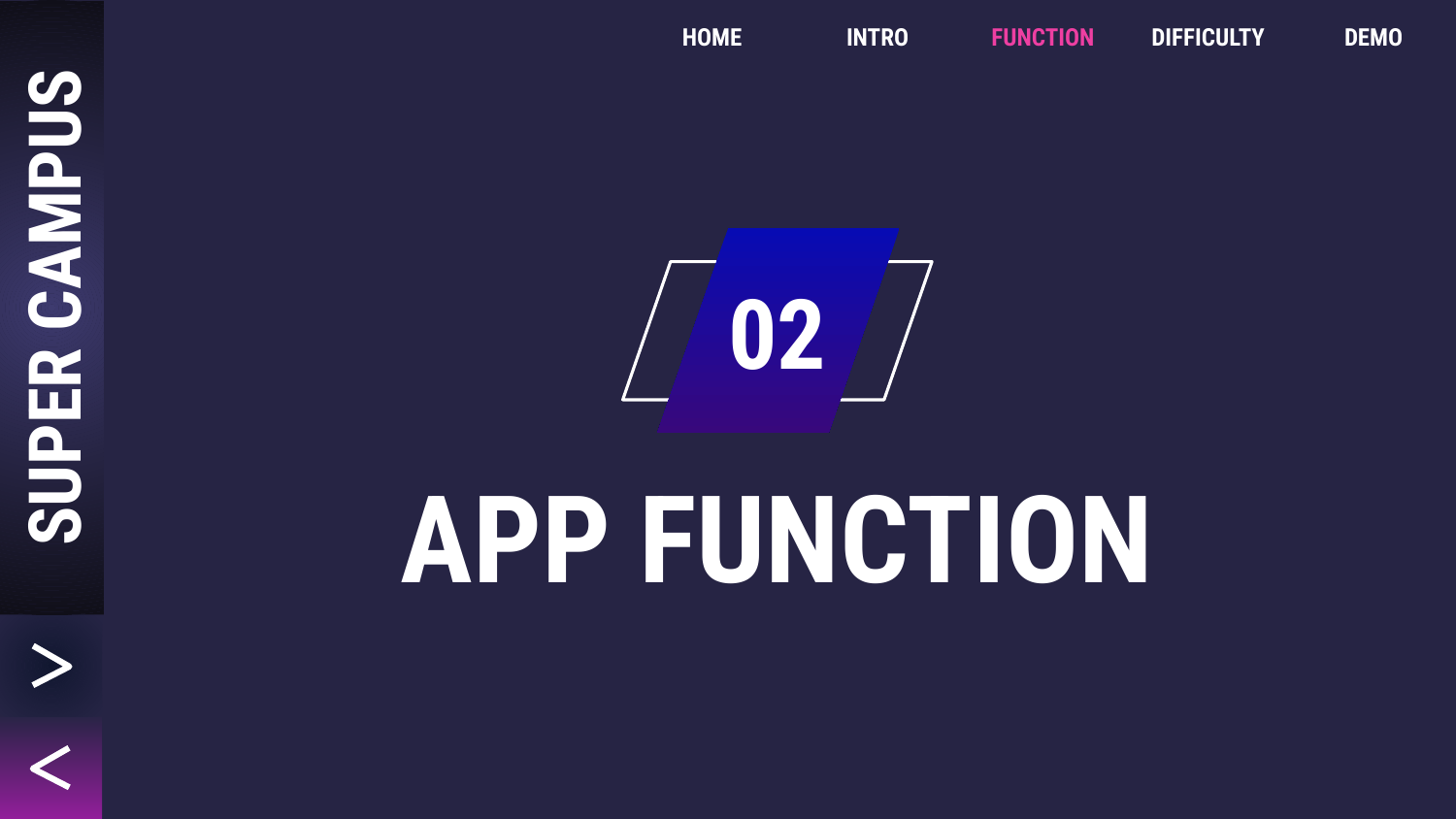

HOME
INTRO
FUNCTION
DIFFICULTY
DEMO

SUPER CAMPUS

02
# APP FUNCTION